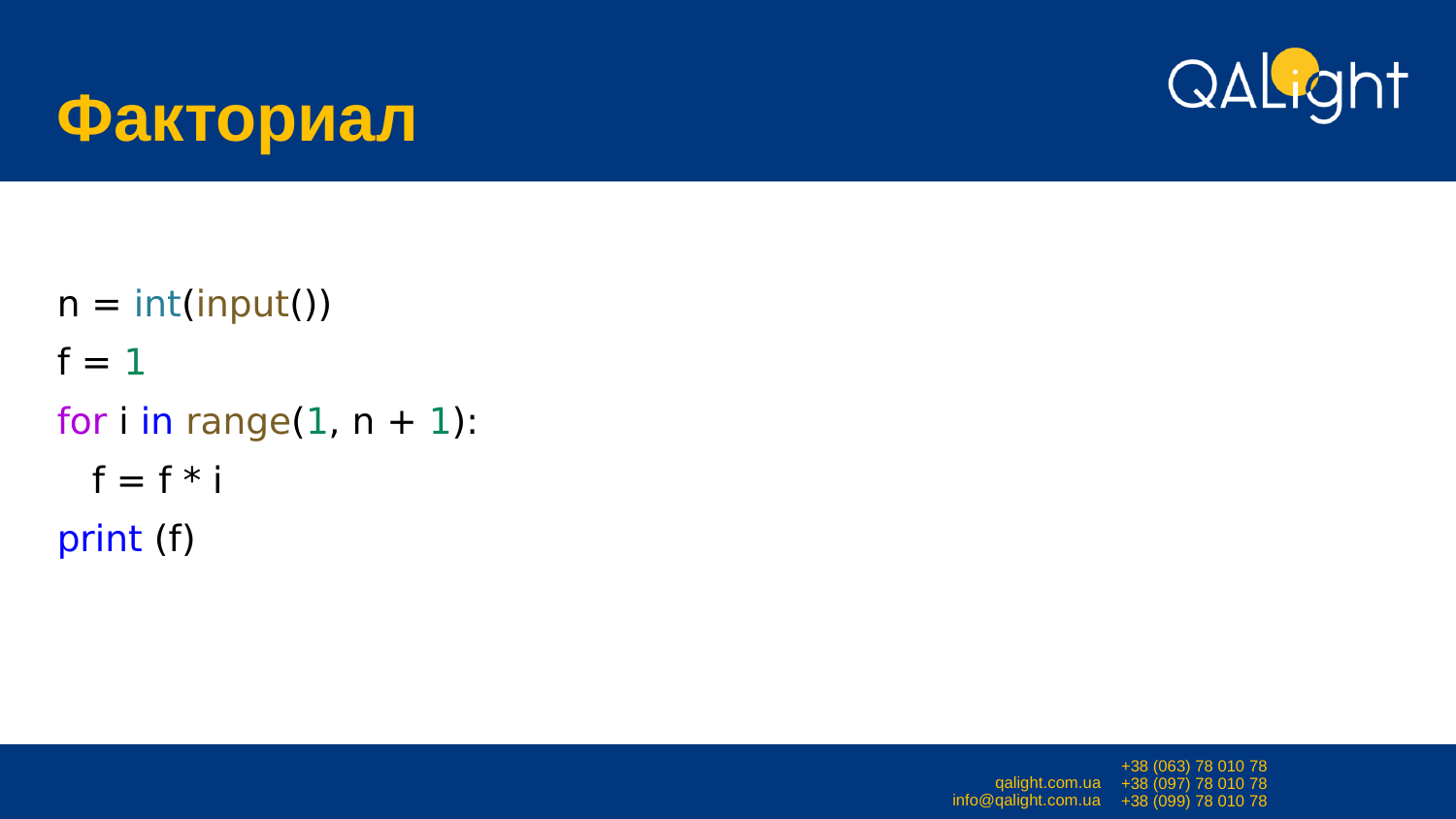

# Факториал

n = int(input())
f = 1
for i in range(1, n + 1):
   f = f * i
print (f)